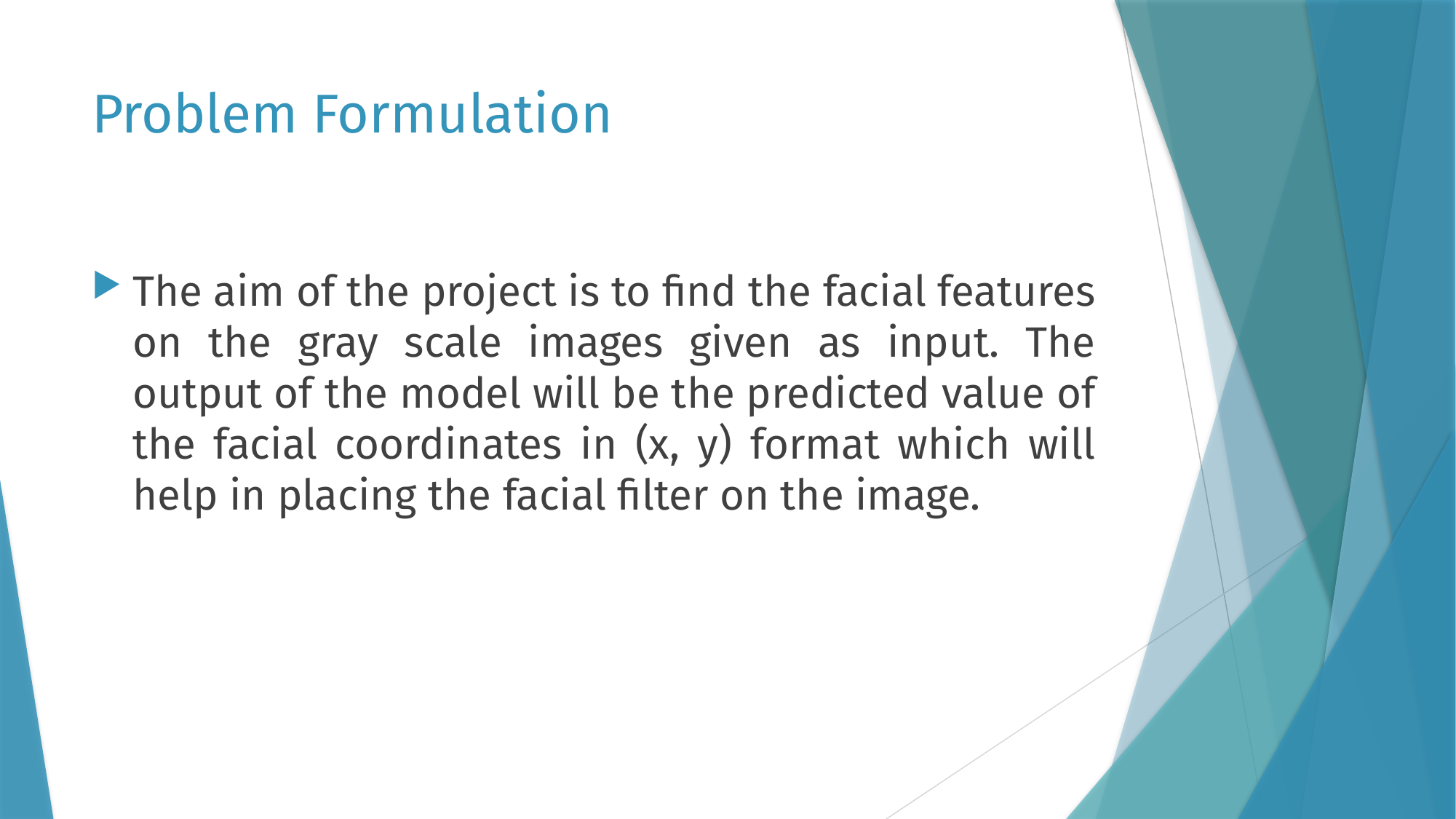

# Problem Formulation
The aim of the project is to find the facial features on the gray scale images given as input. The output of the model will be the predicted value of the facial coordinates in (x, y) format which will help in placing the facial filter on the image.